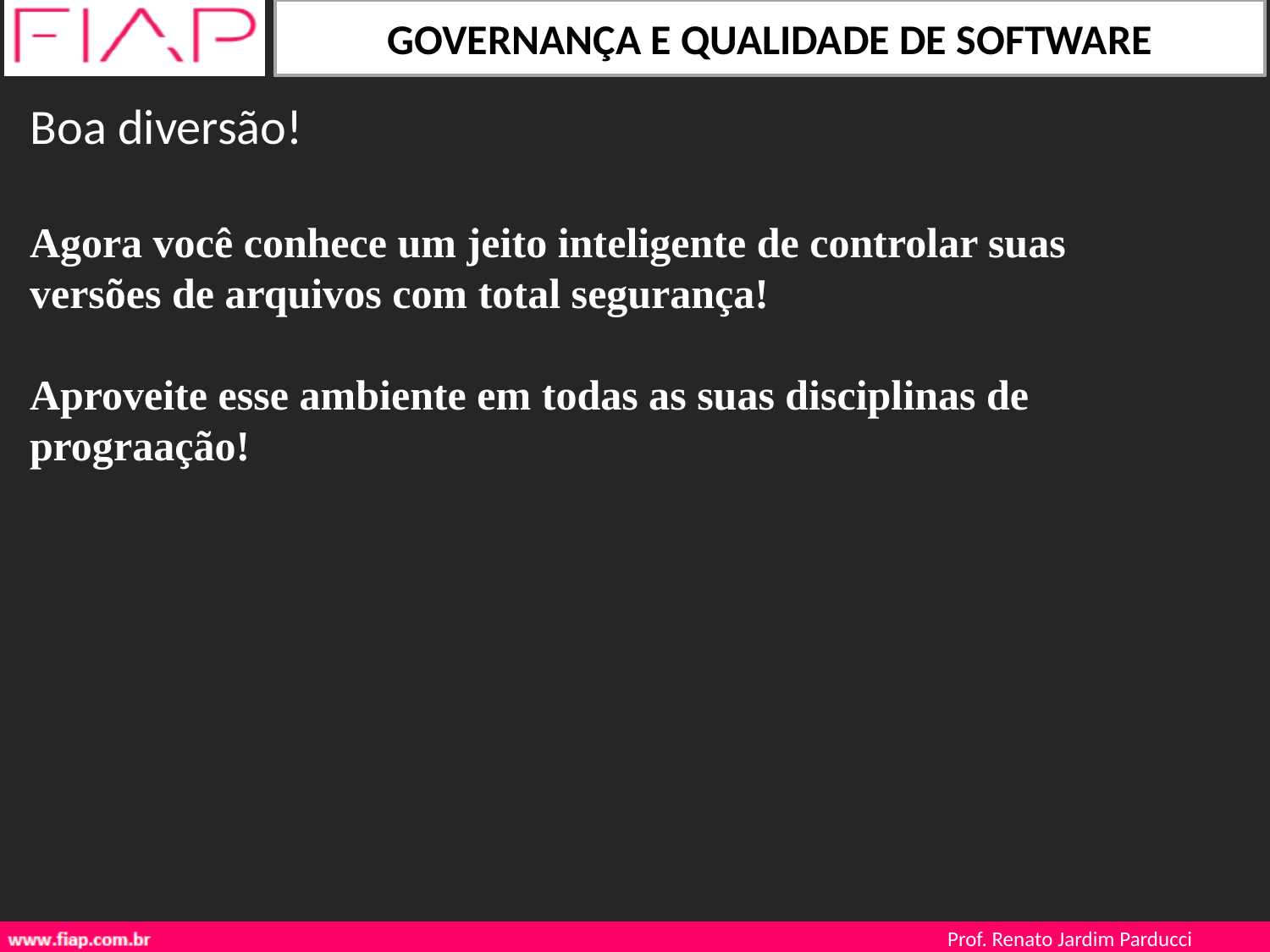

Boa diversão!
Agora você conhece um jeito inteligente de controlar suas versões de arquivos com total segurança!

Aproveite esse ambiente em todas as suas disciplinas de prograação!